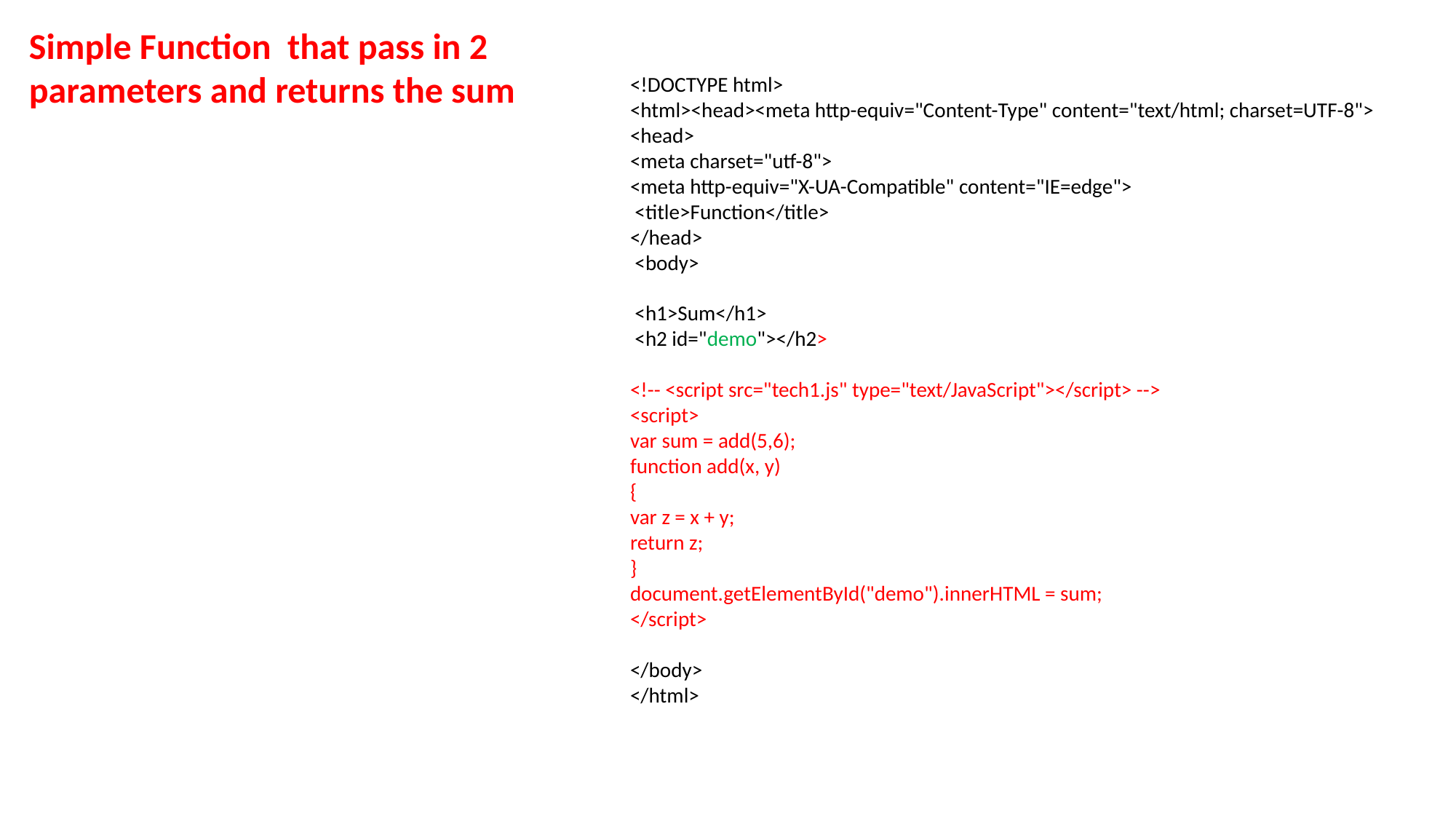

Simple Function  that pass in 2 parameters and returns the sum
<!DOCTYPE html>
<html><head><meta http-equiv="Content-Type" content="text/html; charset=UTF-8">
<head>
<meta charset="utf-8">
<meta http-equiv="X-UA-Compatible" content="IE=edge">
 <title>Function</title>
</head>
 <body>

 <h1>Sum</h1>
 <h2 id="demo"></h2>

<!-- <script src="tech1.js" type="text/JavaScript"></script> -->
<script>
var sum = add(5,6);
function add(x, y)
{
var z = x + y;
return z;
}
document.getElementById("demo").innerHTML = sum;
</script>

</body>
</html>